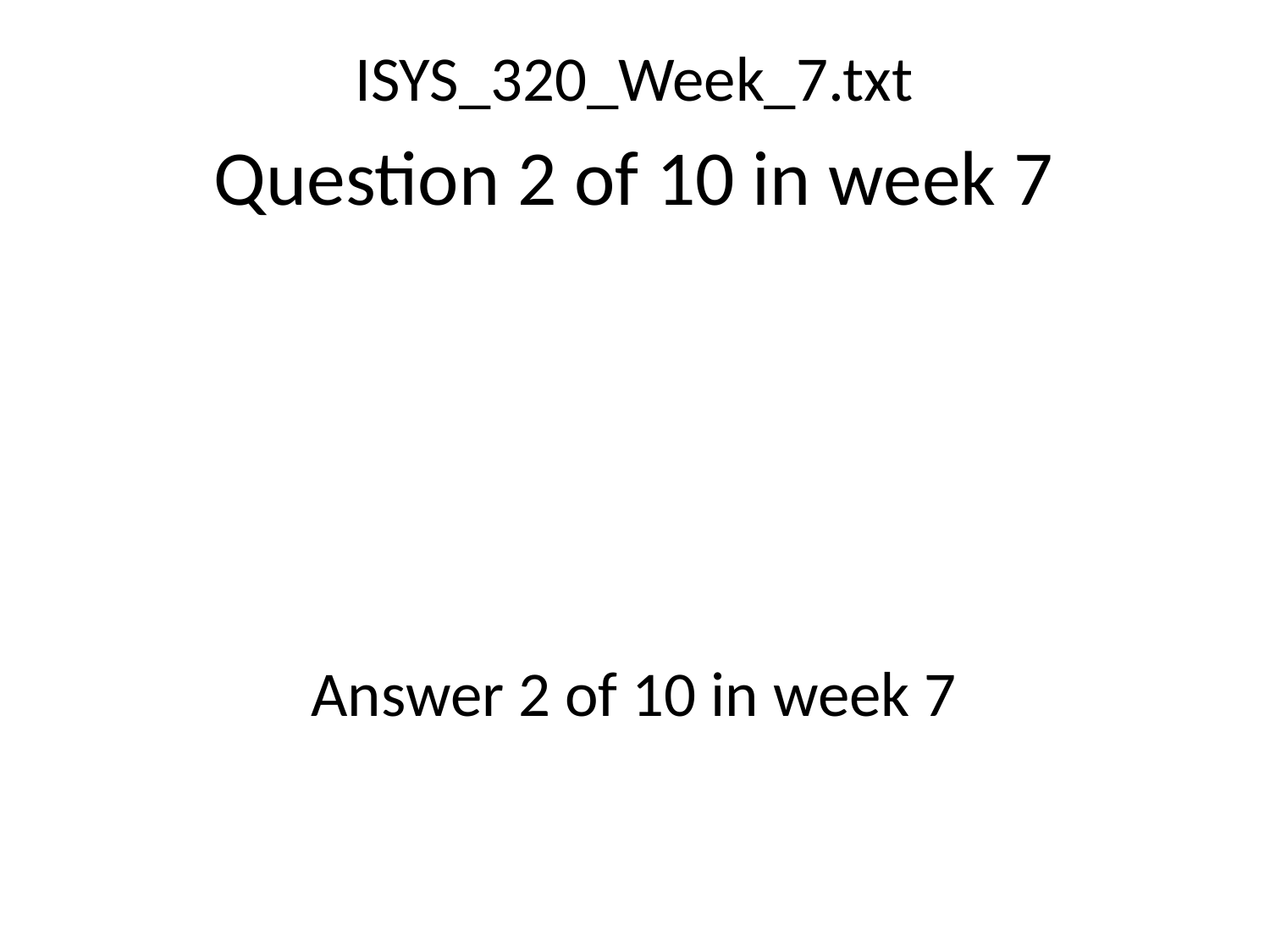

ISYS_320_Week_7.txt
Question 2 of 10 in week 7
Answer 2 of 10 in week 7